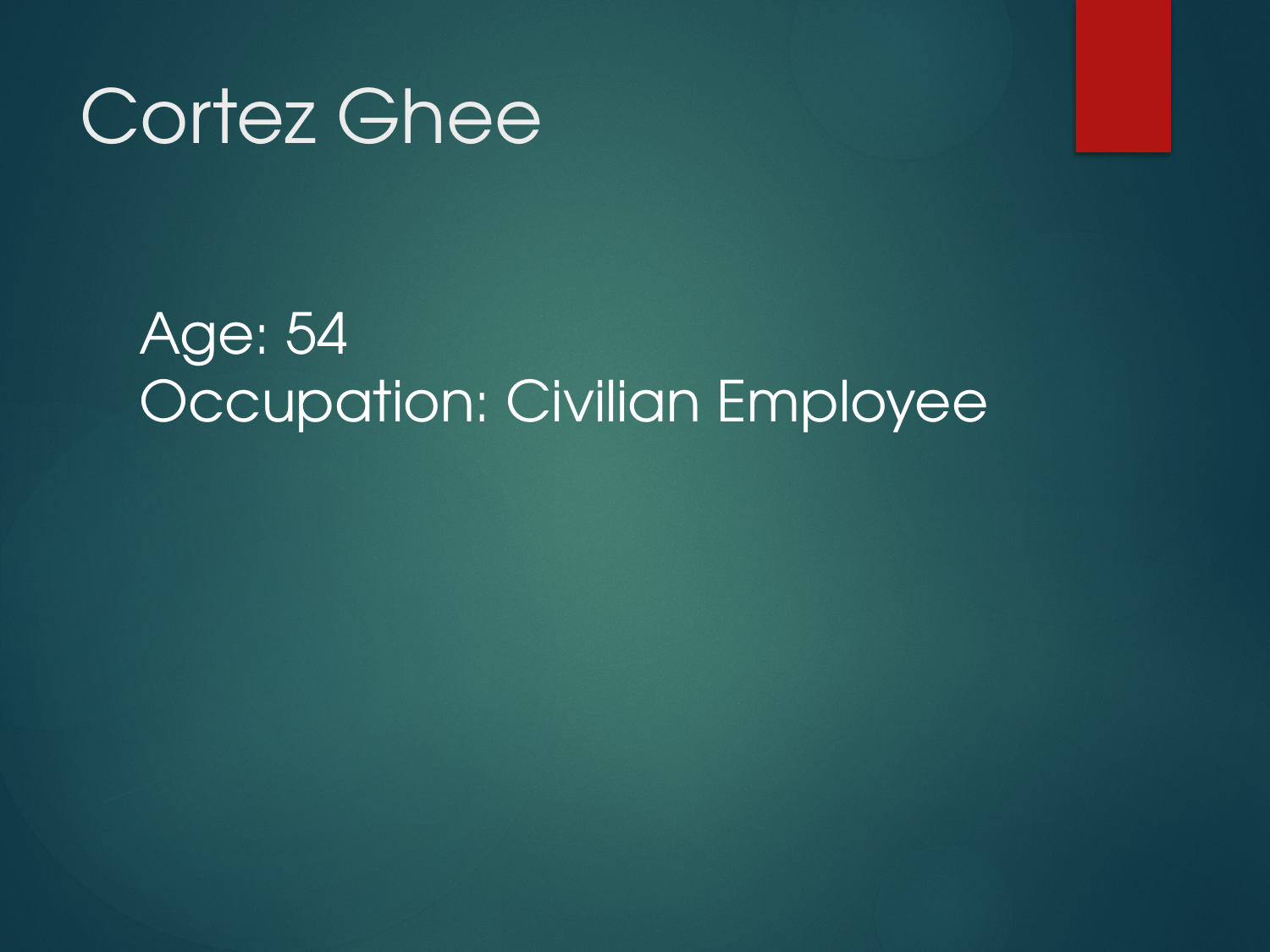

# Cortez Ghee

Age: 54
Occupation: Civilian Employee